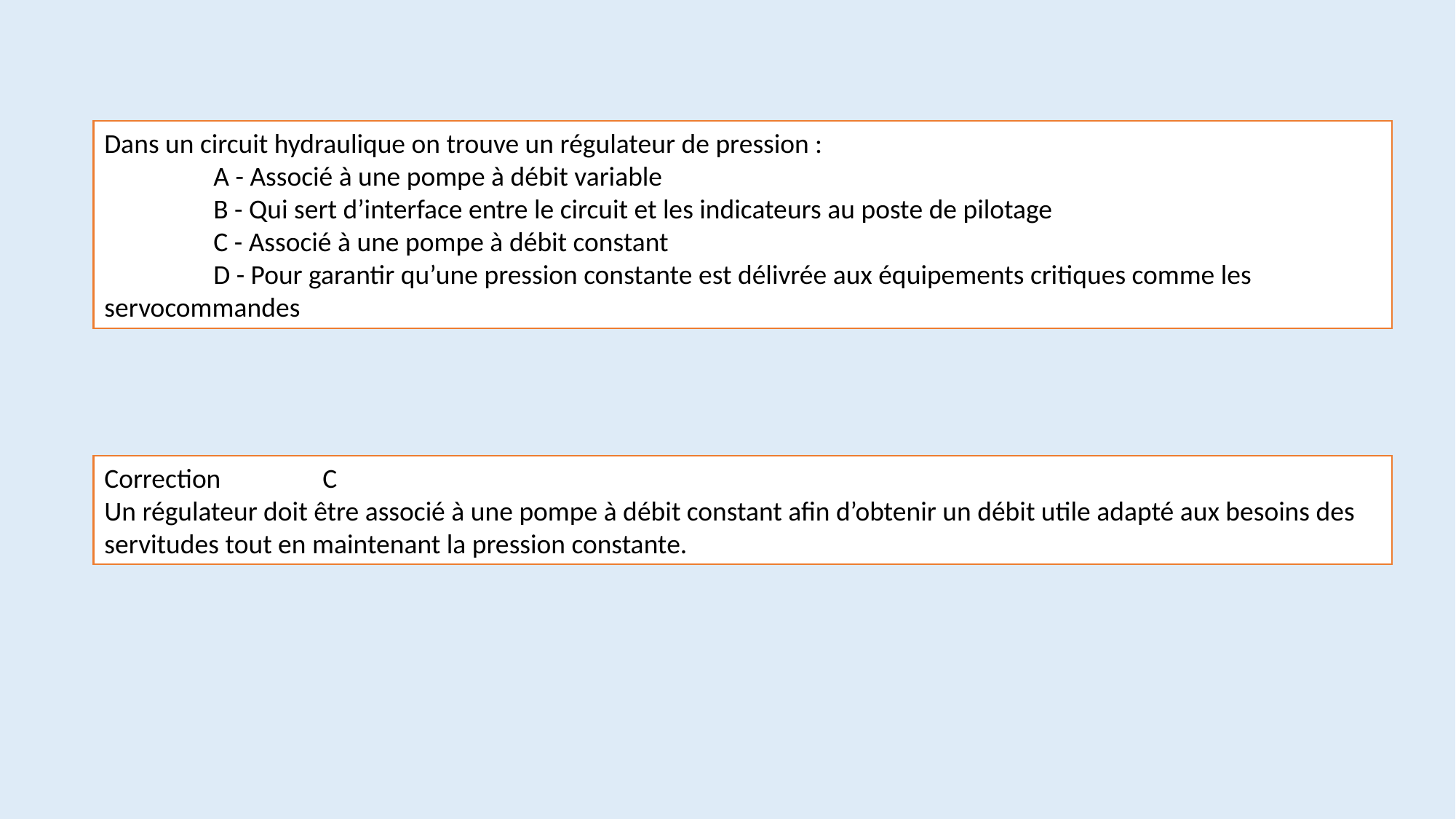

Dans un circuit hydraulique on trouve un régulateur de pression :
	A - Associé à une pompe à débit variable
	B - Qui sert d’interface entre le circuit et les indicateurs au poste de pilotage
	C - Associé à une pompe à débit constant
	D - Pour garantir qu’une pression constante est délivrée aux équipements critiques comme les servocommandes
Correction	C
Un régulateur doit être associé à une pompe à débit constant afin d’obtenir un débit utile adapté aux besoins des servitudes tout en maintenant la pression constante.